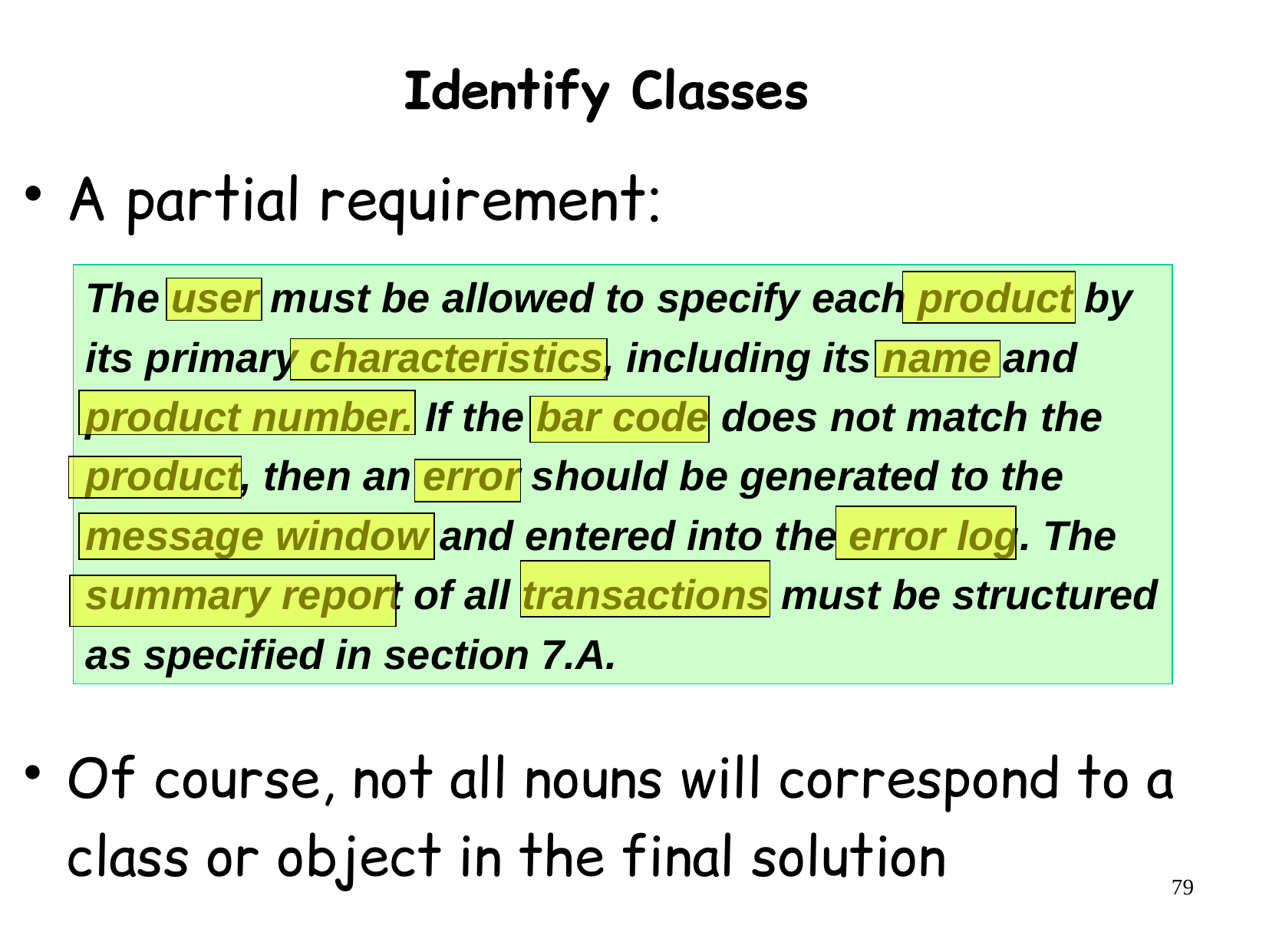

Identify Classes
A partial requirement:

Of course, not all nouns will correspond to a class or object in the final solution
The user must be allowed to specify each product by
its primary characteristics, including its name and
product number. If the bar code does not match the
product, then an error should be generated to the
message window and entered into the error log. The
summary report of all transactions must be structured
as specified in section 7.A.